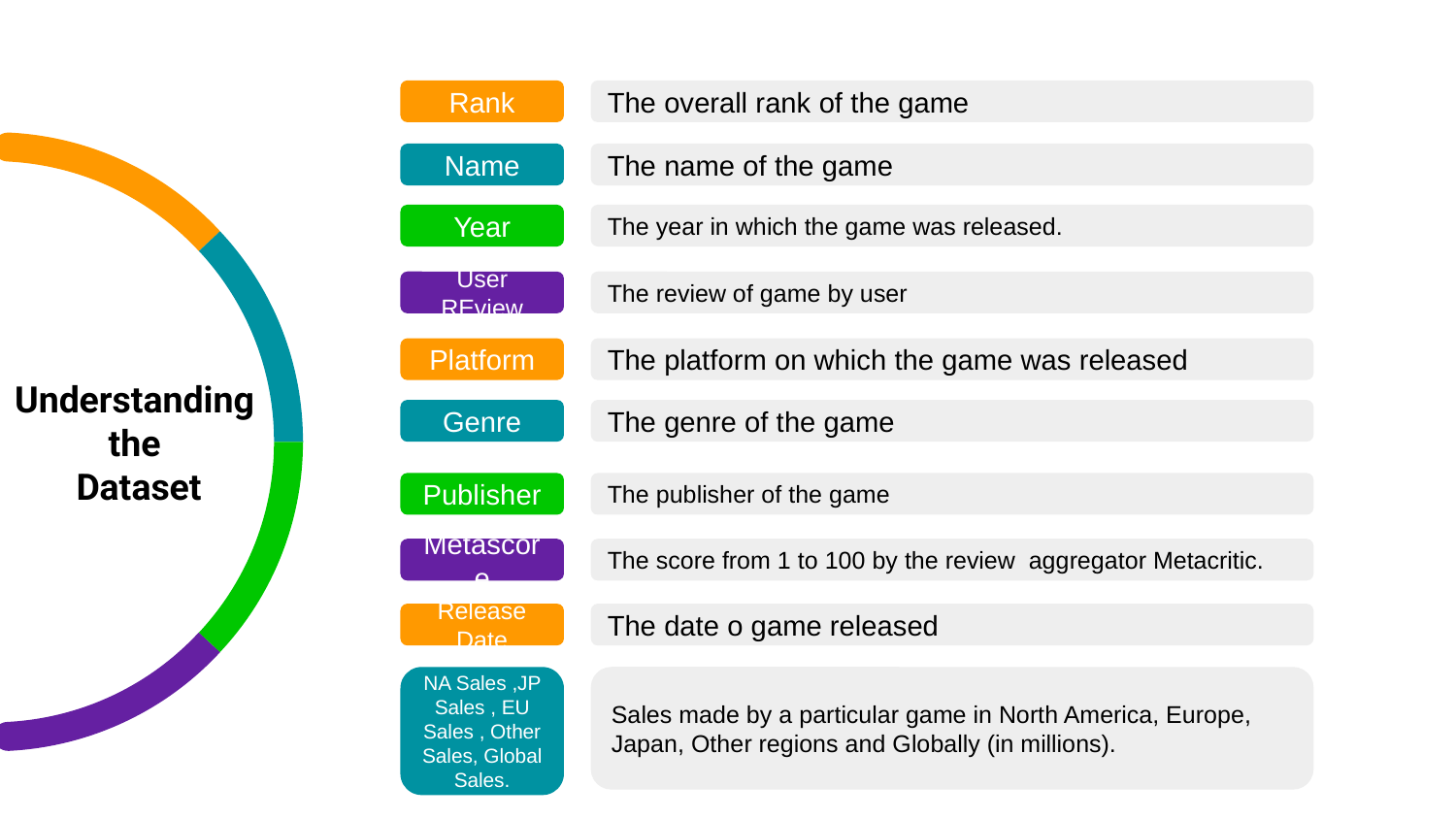

Rank
The overall rank of the game

The name of the game
Name
The year in which the game was released.
Year
User REview
The review of game by user
Platform
The platform on which the game was released
The genre of the game
Genre
# Understanding the Dataset
The publisher of the game
Publisher
Metascore
The score from 1 to 100 by the review  aggregator Metacritic.
Release Date
The date o game released
Sales made by a particular game in North America, Europe, Japan, Other regions and Globally (in millions).
NA Sales ,JP Sales , EU Sales , Other Sales, Global Sales.